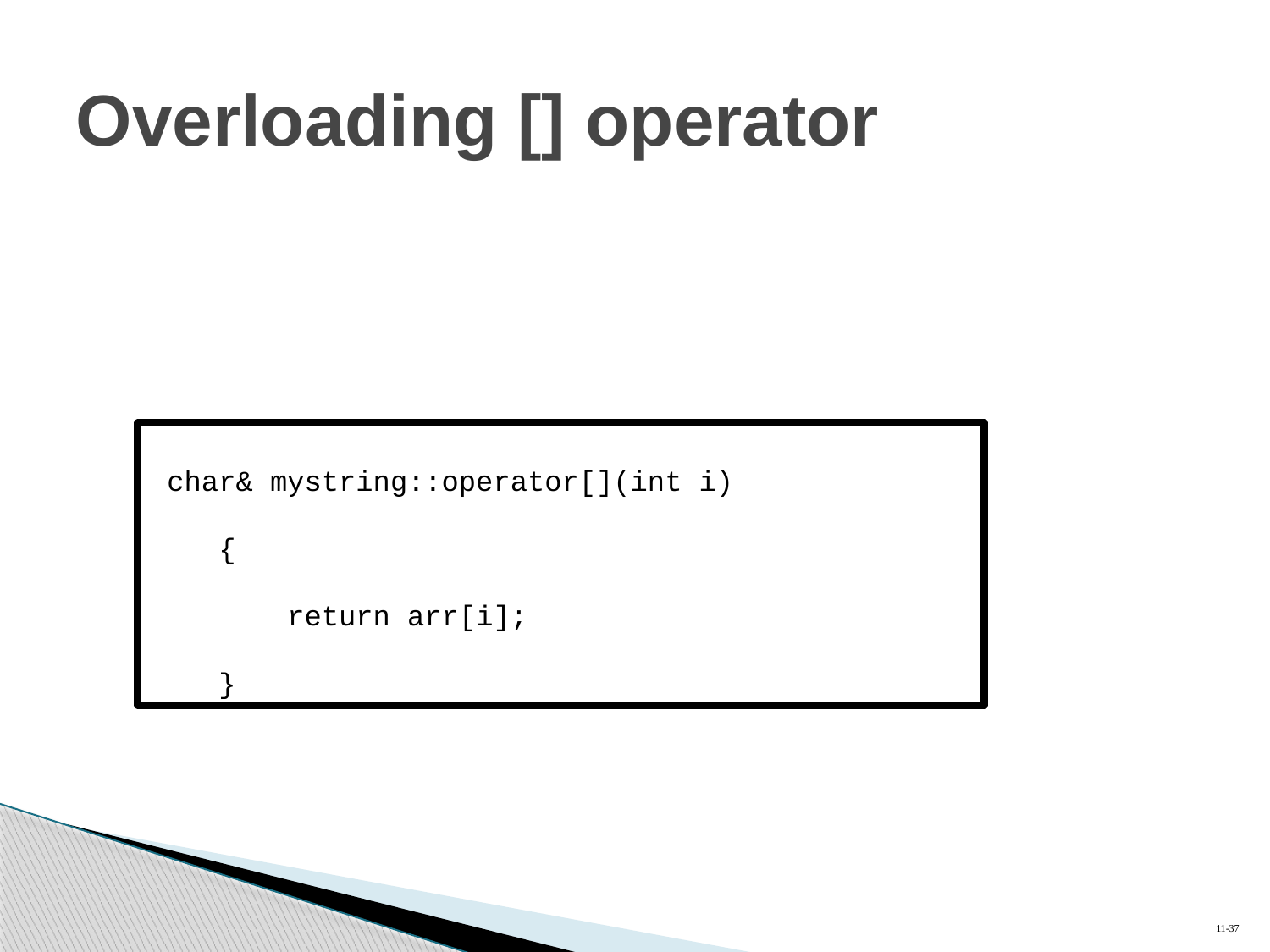

# Overloading [] operator
 char& mystring::operator[](int i)
    {
        return arr[i];
    }
11-37